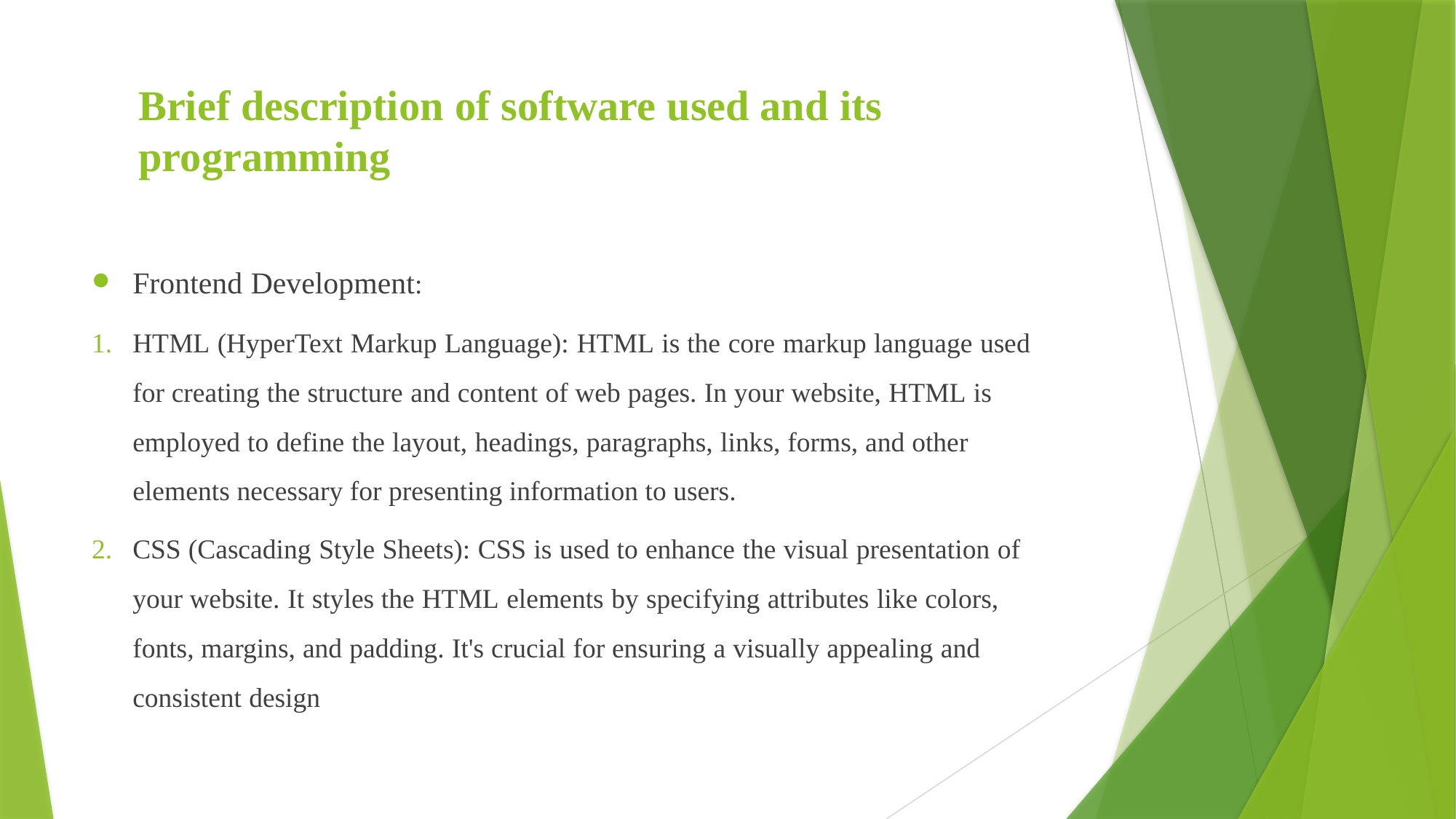

# Brief description of software used and its programming
Frontend Development:
HTML (HyperText Markup Language): HTML is the core markup language used for creating the structure and content of web pages. In your website, HTML is employed to define the layout, headings, paragraphs, links, forms, and other elements necessary for presenting information to users.
CSS (Cascading Style Sheets): CSS is used to enhance the visual presentation of your website. It styles the HTML elements by specifying attributes like colors, fonts, margins, and padding. It's crucial for ensuring a visually appealing and consistent design